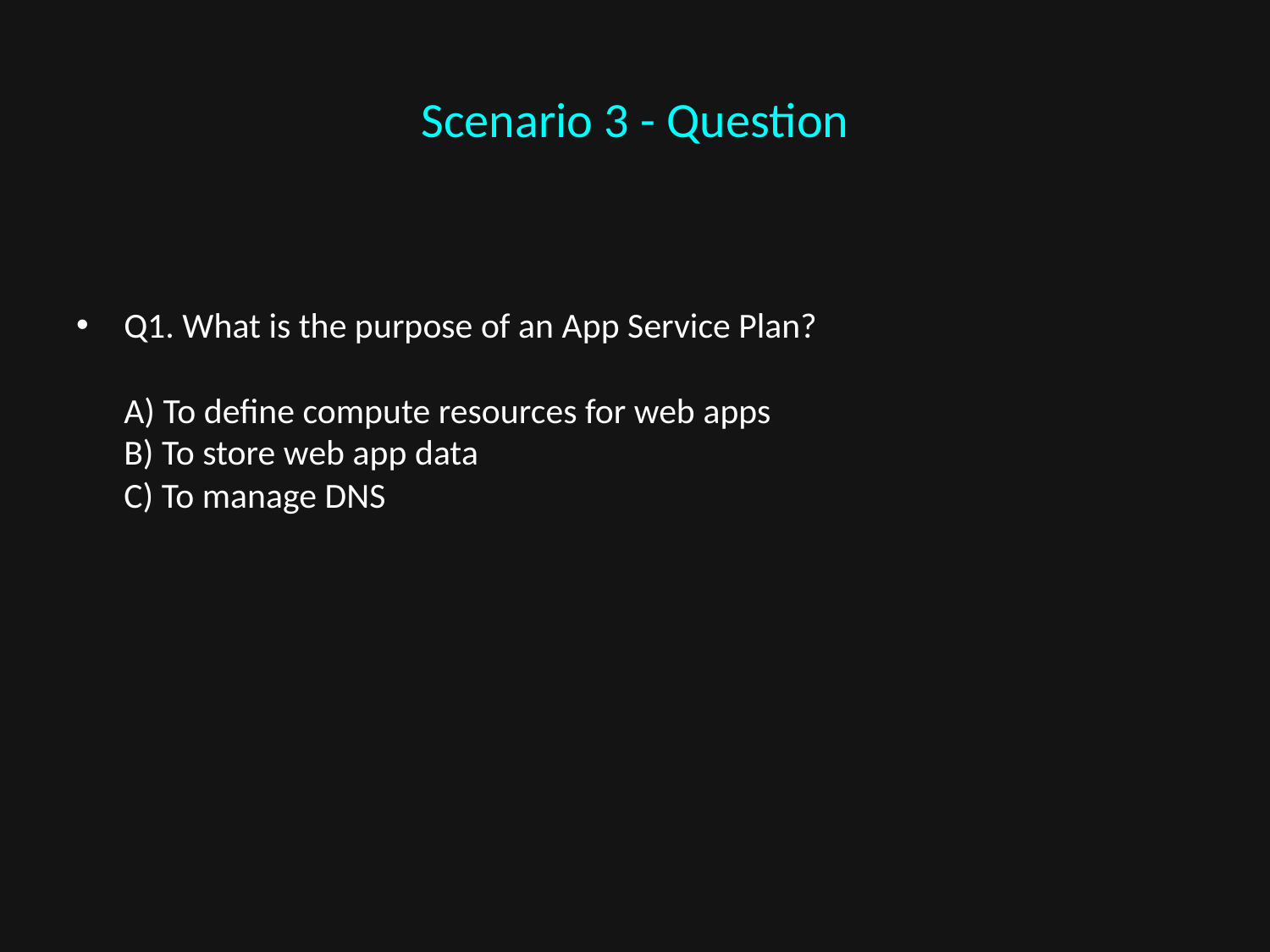

# Scenario 3 - Question

Q1. What is the purpose of an App Service Plan?
A) To define compute resources for web apps
B) To store web app data
C) To manage DNS